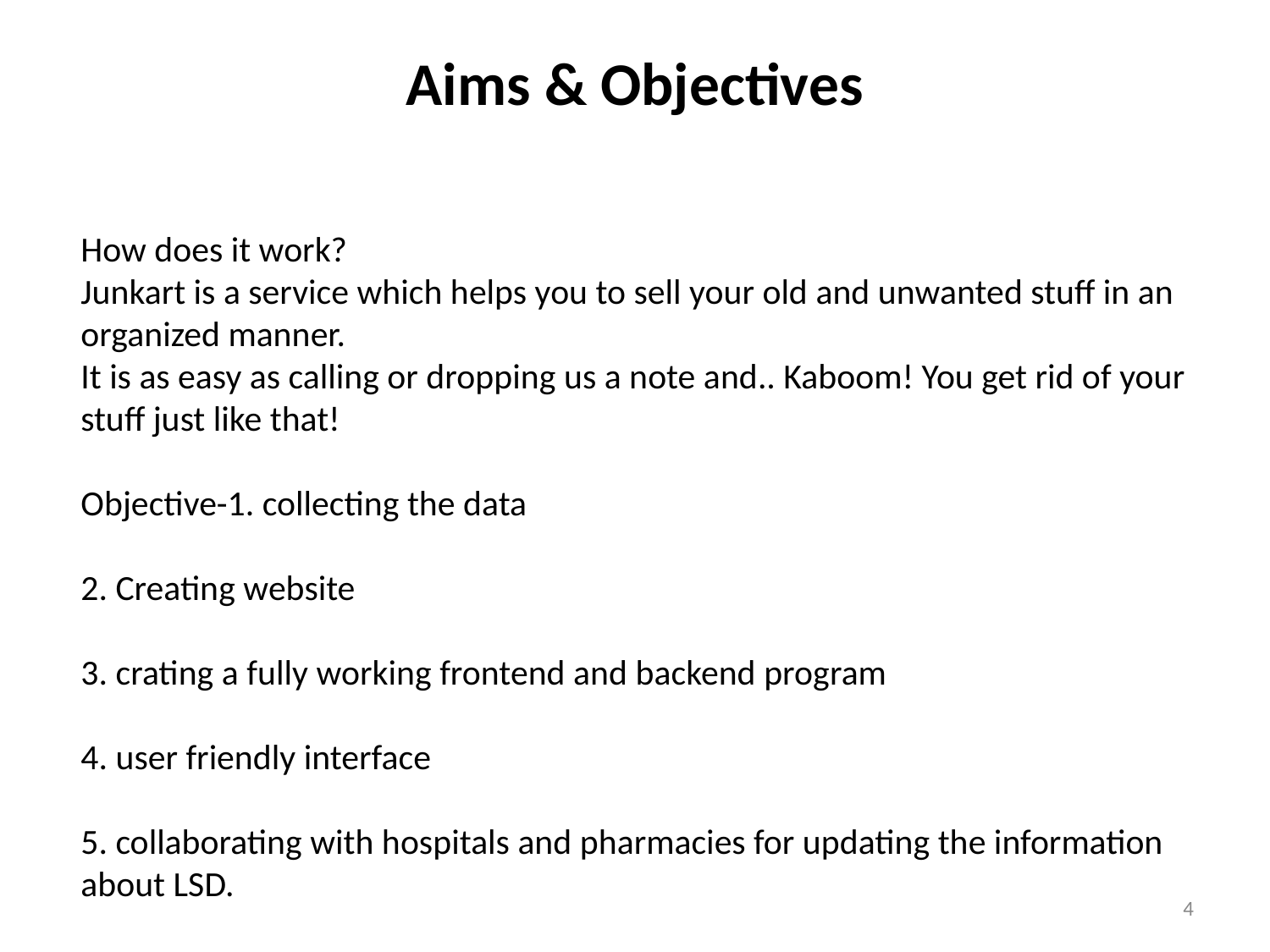

# Aims & Objectives
How does it work?
Junkart is a service which helps you to sell your old and unwanted stuff in an organized manner.
It is as easy as calling or dropping us a note and.. Kaboom! You get rid of your stuff just like that!

Objective-1. collecting the data

2. Creating website

3. crating a fully working frontend and backend program

4. user friendly interface

5. collaborating with hospitals and pharmacies for updating the information about LSD.

4